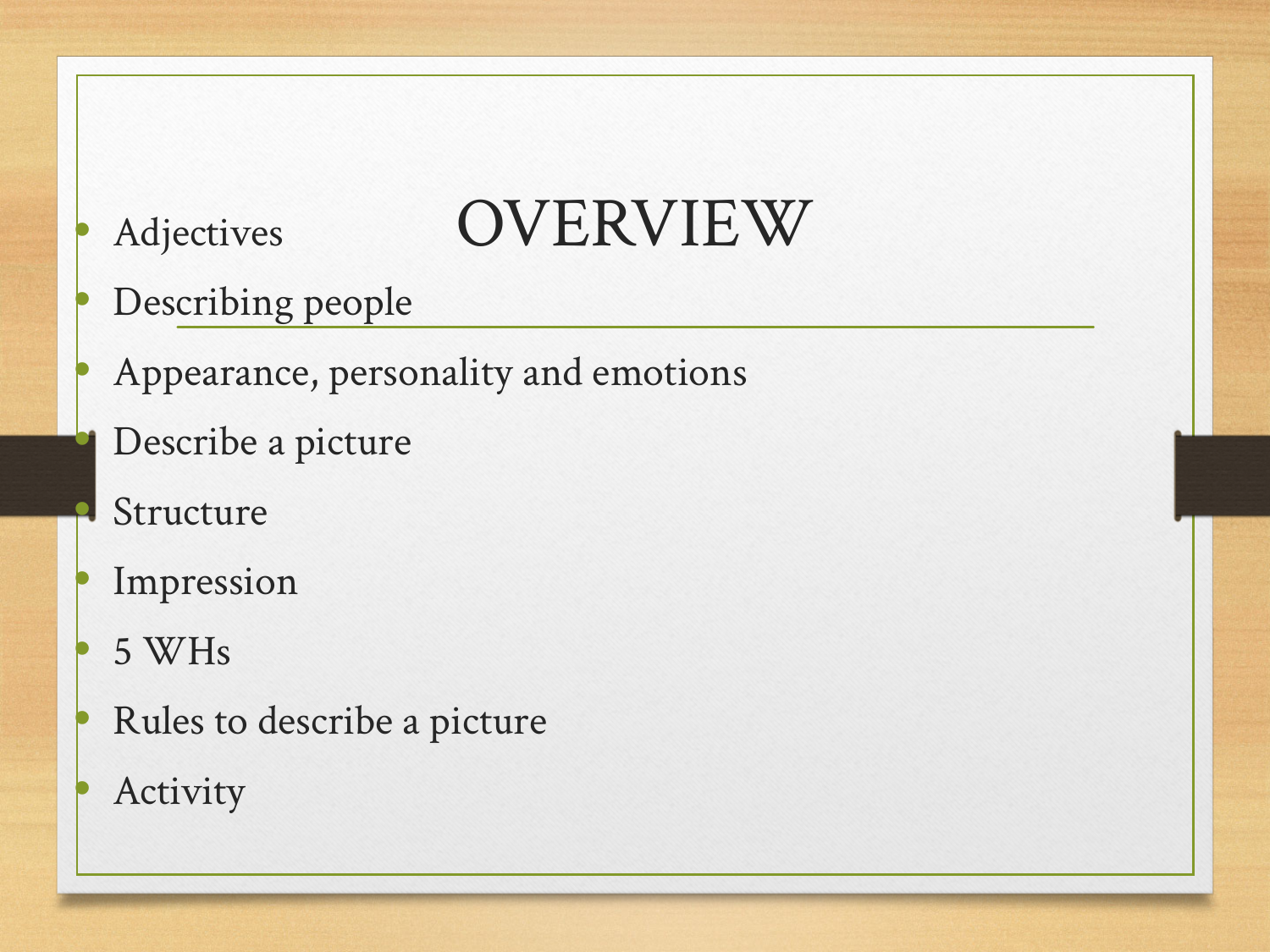

# OVERVIEW
Adjectives
Describing people
Appearance, personality and emotions
Describe a picture
Structure
Impression
5 WHs
Rules to describe a picture
Activity